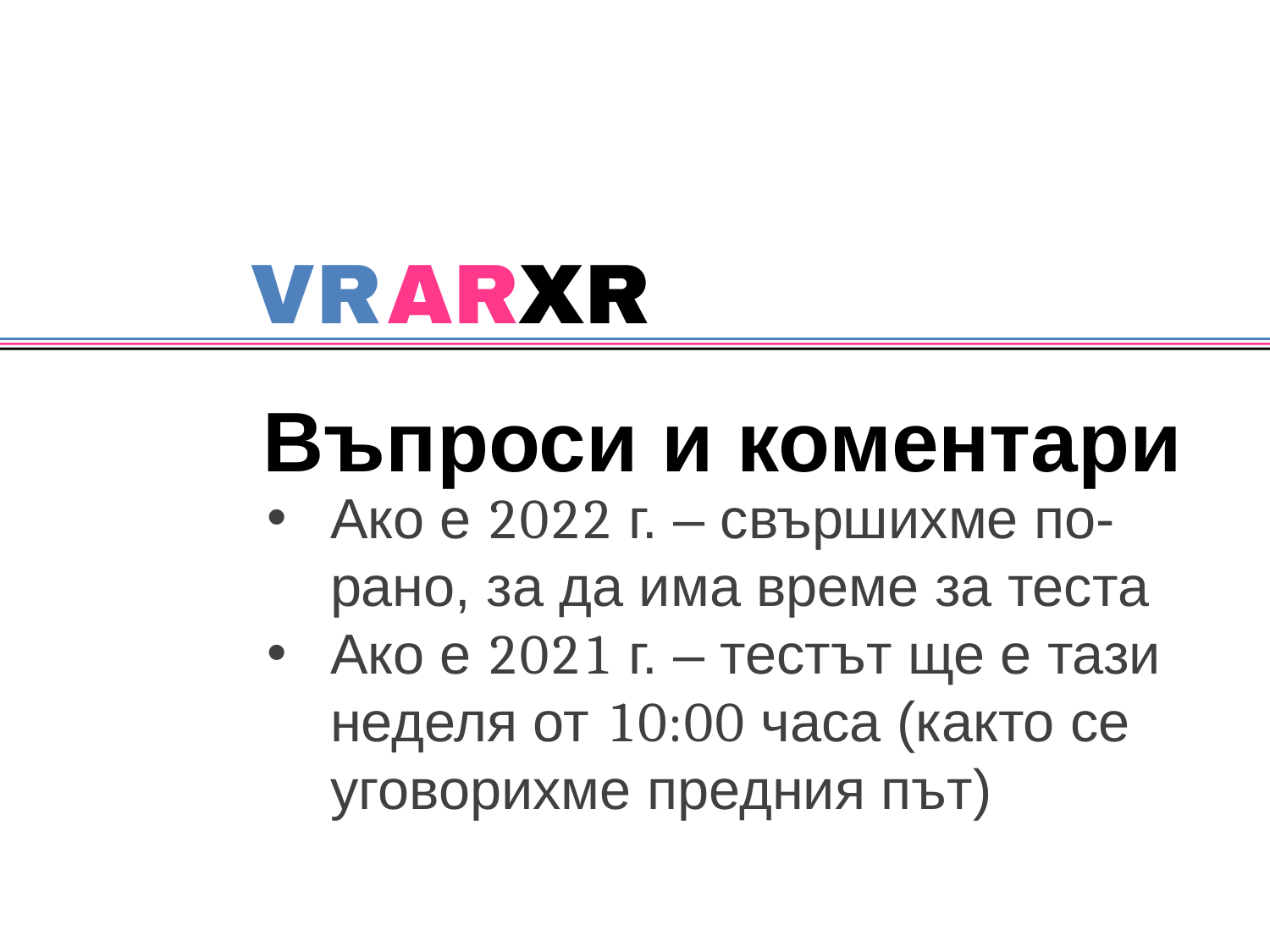

Въпроси и коментари
Ако е 2022 г. – свършихме по-рано, за да има време за теста
Ако е 2021 г. – тестът ще е тази неделя от 10:00 часа (както се уговорихме предния път)